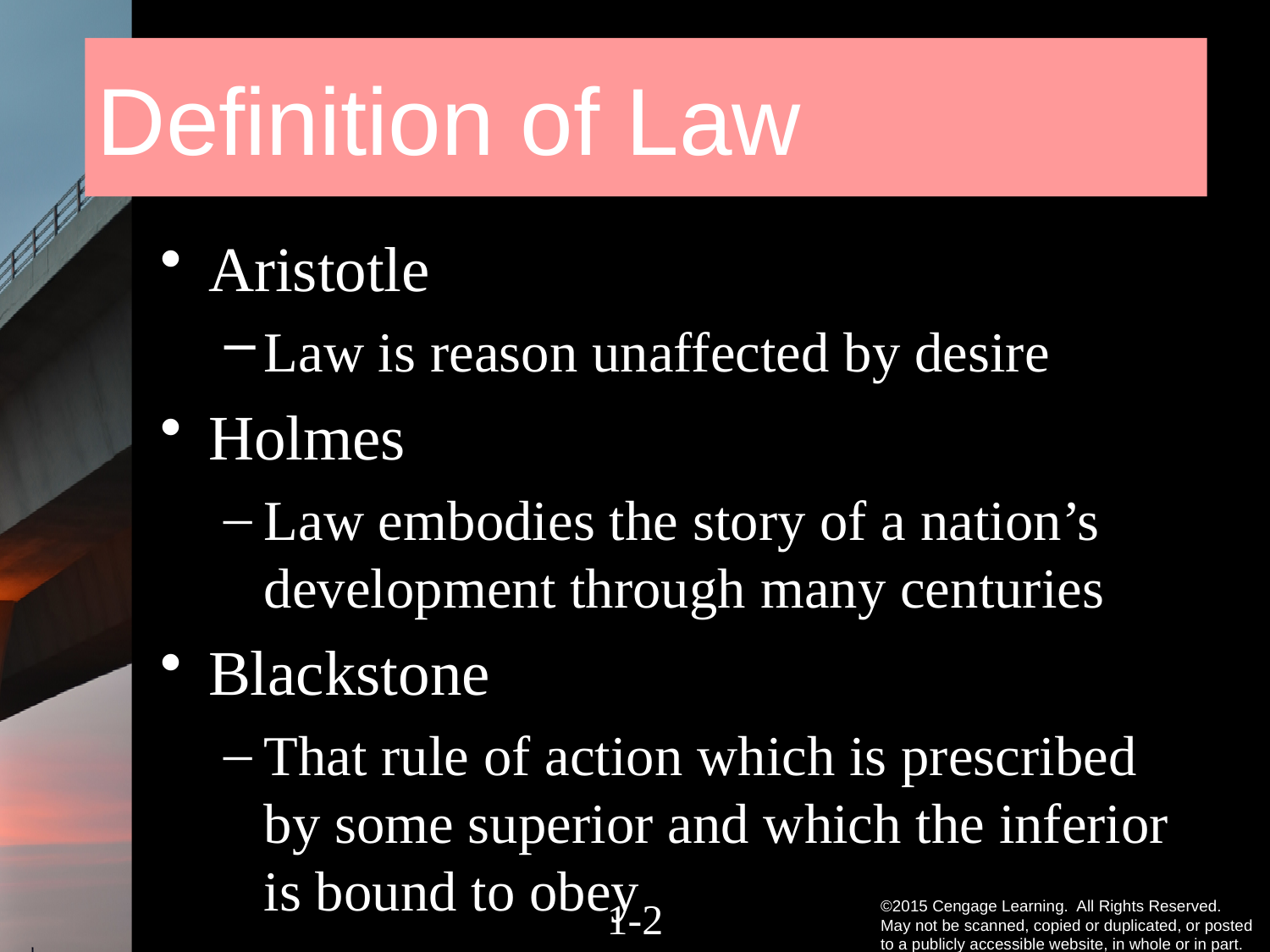

# Definition of Law
Aristotle
Law is reason unaffected by desire
Holmes
Law embodies the story of a nation’s development through many centuries
Blackstone
That rule of action which is prescribed by some superior and which the inferior is bound to obey
1-2